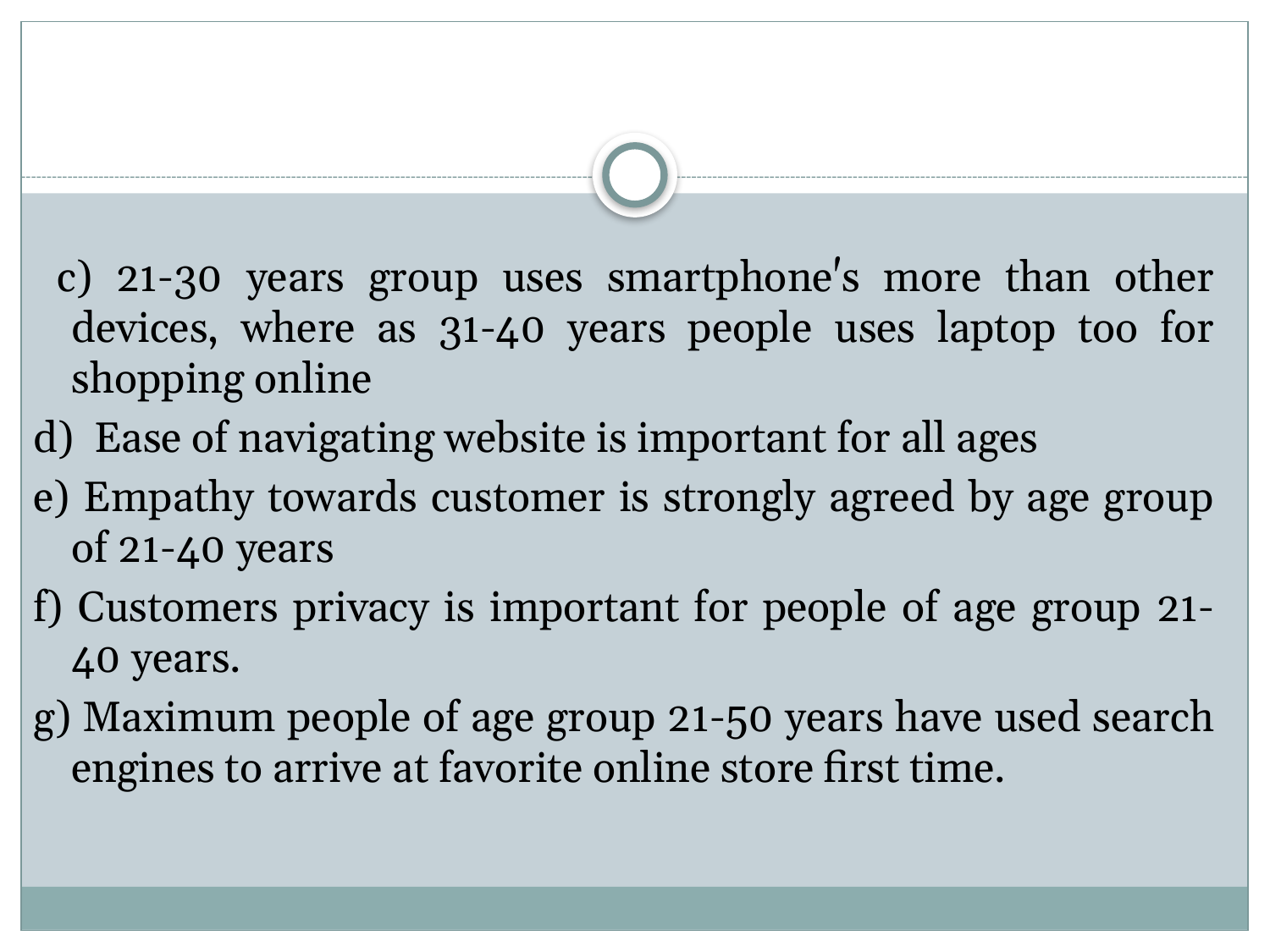

c) 21-30 years group uses smartphone's more than other devices, where as 31-40 years people uses laptop too for shopping online
d)  Ease of navigating website is important for all ages
e) Empathy towards customer is strongly agreed by age group of 21-40 years
f) Customers privacy is important for people of age group 21-40 years.
g) Maximum people of age group 21-50 years have used search engines to arrive at favorite online store first time.